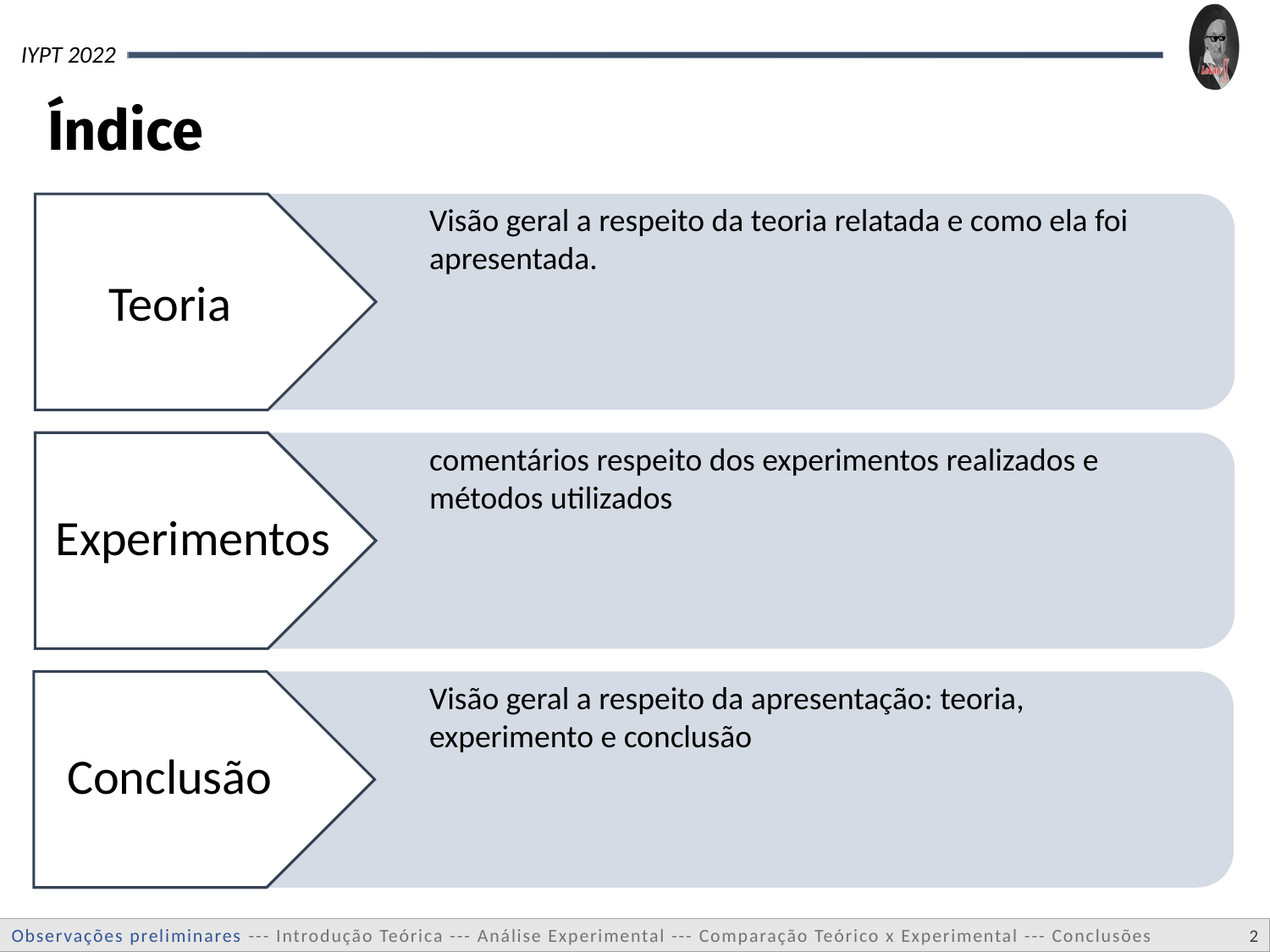

Índice
Visão geral a respeito da teoria relatada e como ela foi apresentada.

Teoria
comentários respeito dos experimentos realizados e métodos utilizados

Experimentos

Visão geral a respeito da apresentação: teoria, experimento e conclusão
Conclusão
2